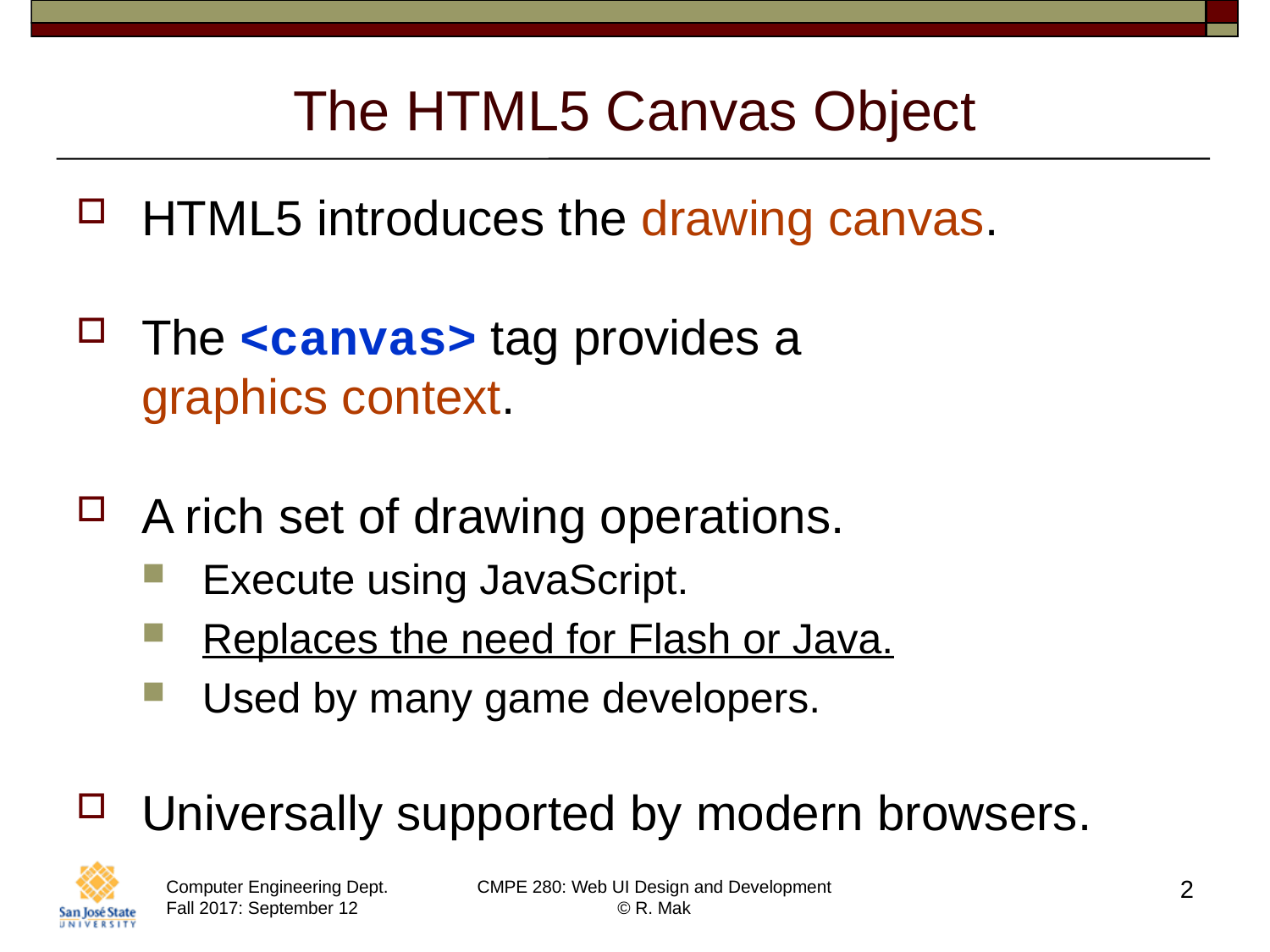

# The HTML5 Canvas Object
HTML5 introduces the drawing canvas.

The <canvas> tag provides a
graphics context.

A rich set of drawing operations.
Execute using JavaScript.
Replaces the need for Flash or Java.
Used by many game developers.

Universally supported by modern browsers.
2